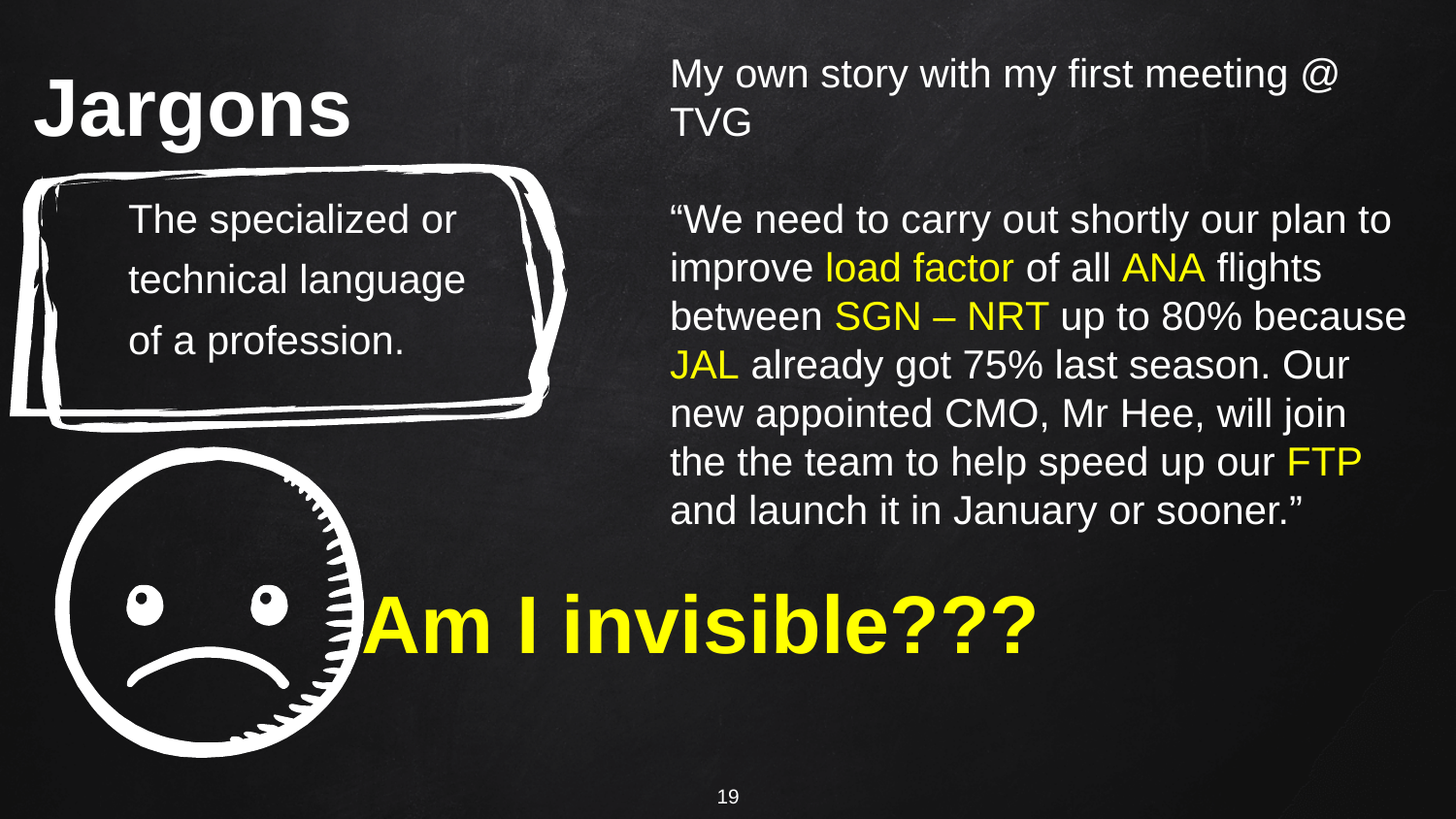

Jargons
My own story with my first meeting @ TVG

“We need to carry out shortly our plan to improve load factor of all ANA flights between SGN – NRT up to 80% because JAL already got 75% last season. Our new appointed CMO, Mr Hee, will join the the team to help speed up our FTP and launch it in January or sooner.”

The specialized or
technical language
of a profession.

Am I invisible???
19